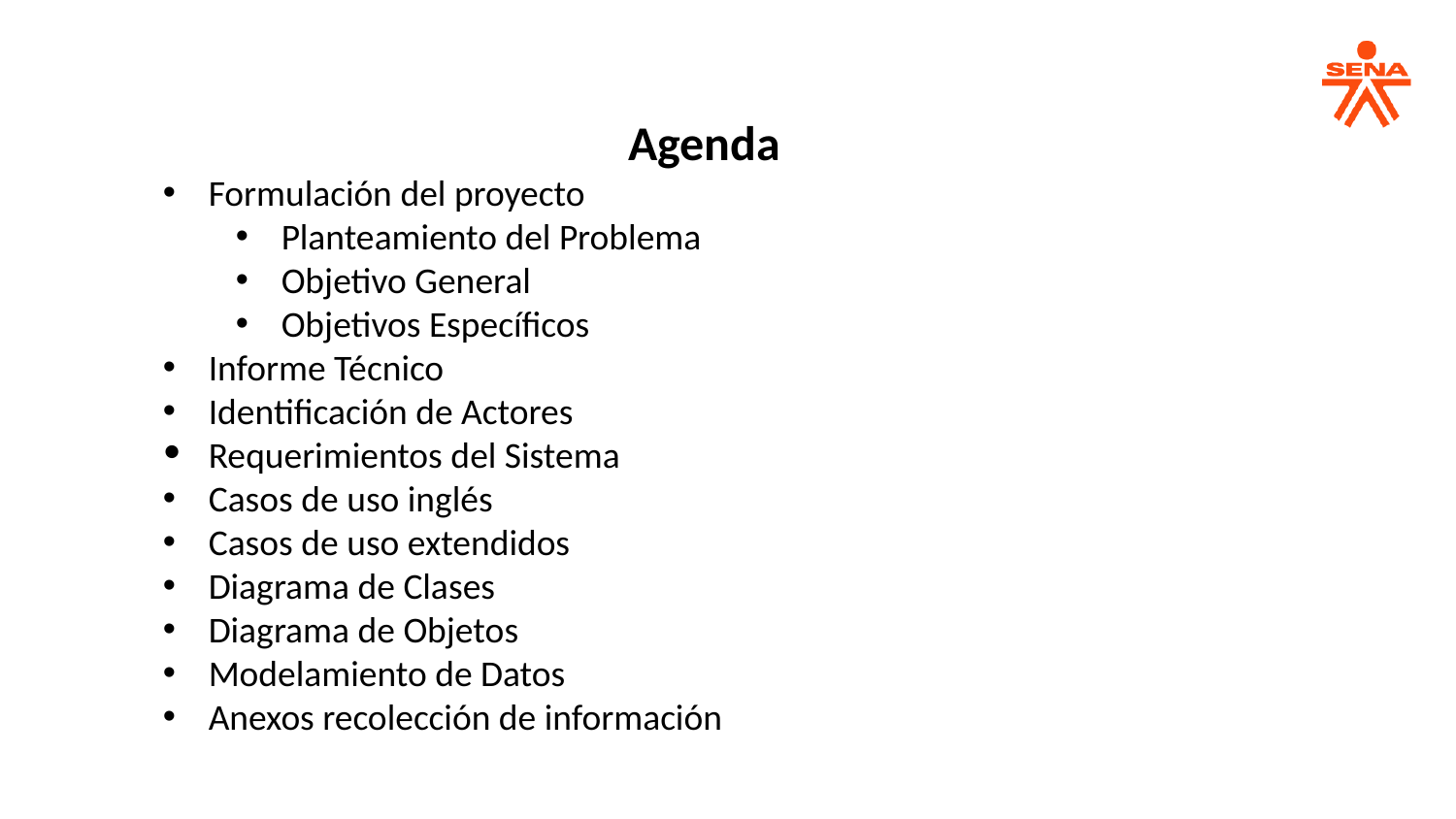

Agenda
Formulación del proyecto
Planteamiento del Problema
Objetivo General
Objetivos Específicos
Informe Técnico
Identificación de Actores
Requerimientos del Sistema
Casos de uso inglés
Casos de uso extendidos
Diagrama de Clases
Diagrama de Objetos
Modelamiento de Datos
Anexos recolección de información